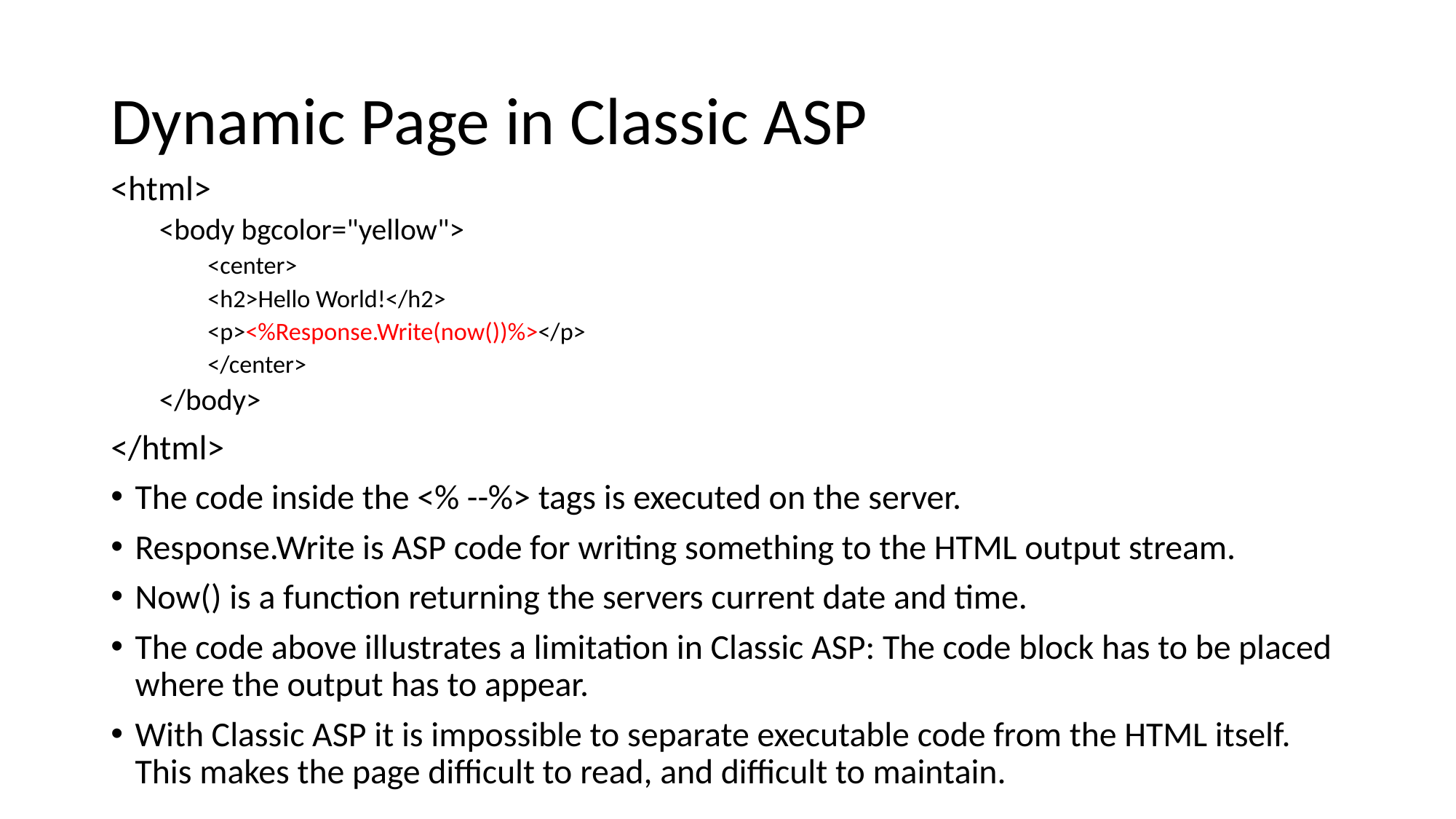

# Dynamic Page in Classic ASP
<html>
<body bgcolor="yellow">
<center>
<h2>Hello World!</h2>
<p><%Response.Write(now())%></p>
</center>
</body>
</html>
The code inside the <% --%> tags is executed on the server.
Response.Write is ASP code for writing something to the HTML output stream.
Now() is a function returning the servers current date and time.
The code above illustrates a limitation in Classic ASP: The code block has to be placed where the output has to appear.
With Classic ASP it is impossible to separate executable code from the HTML itself. This makes the page difficult to read, and difficult to maintain.